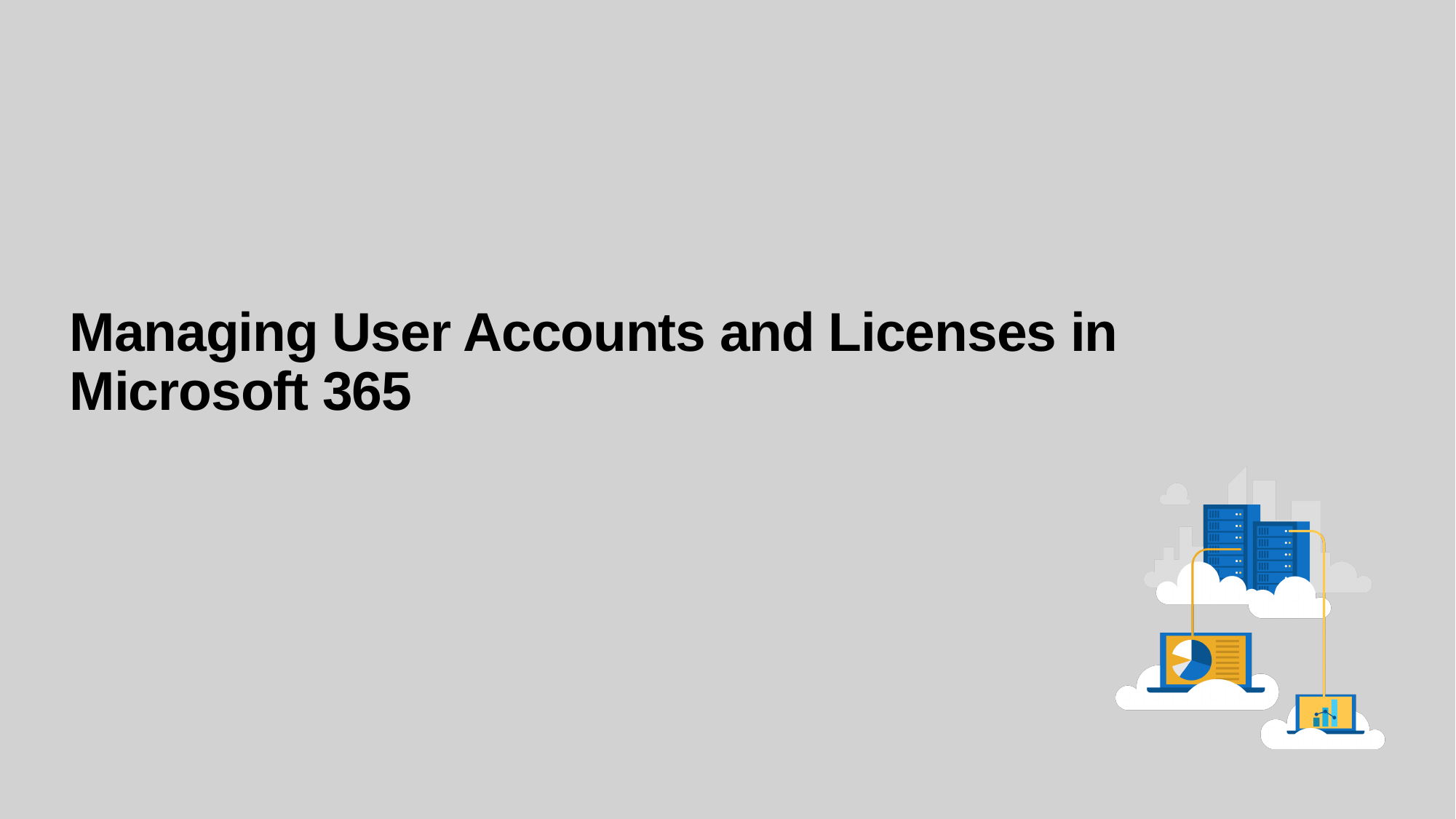

# Managing User Accounts and Licenses in Microsoft 365